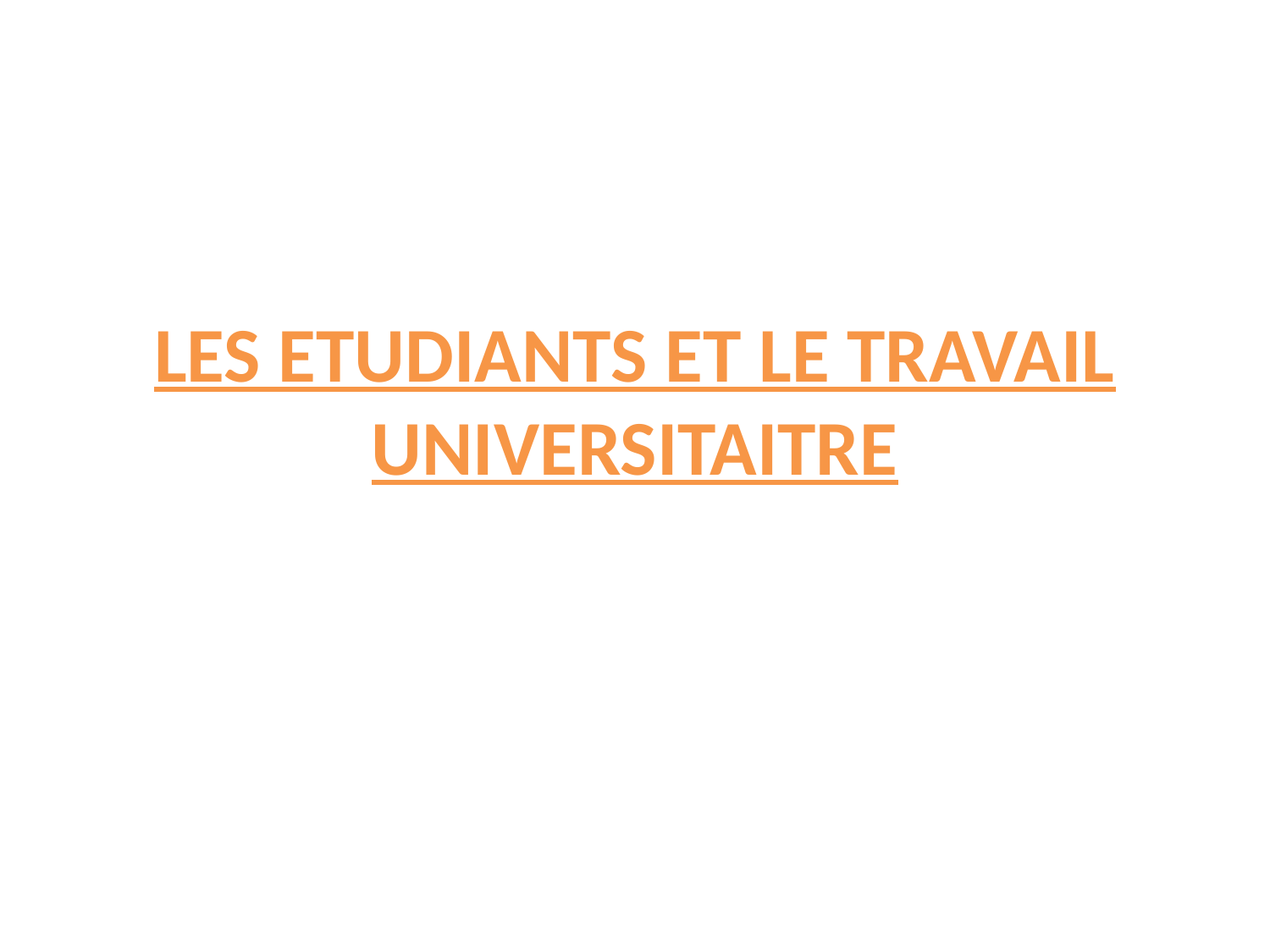

# LES ETUDIANTS ET LE TRAVAIL UNIVERSITAITRE